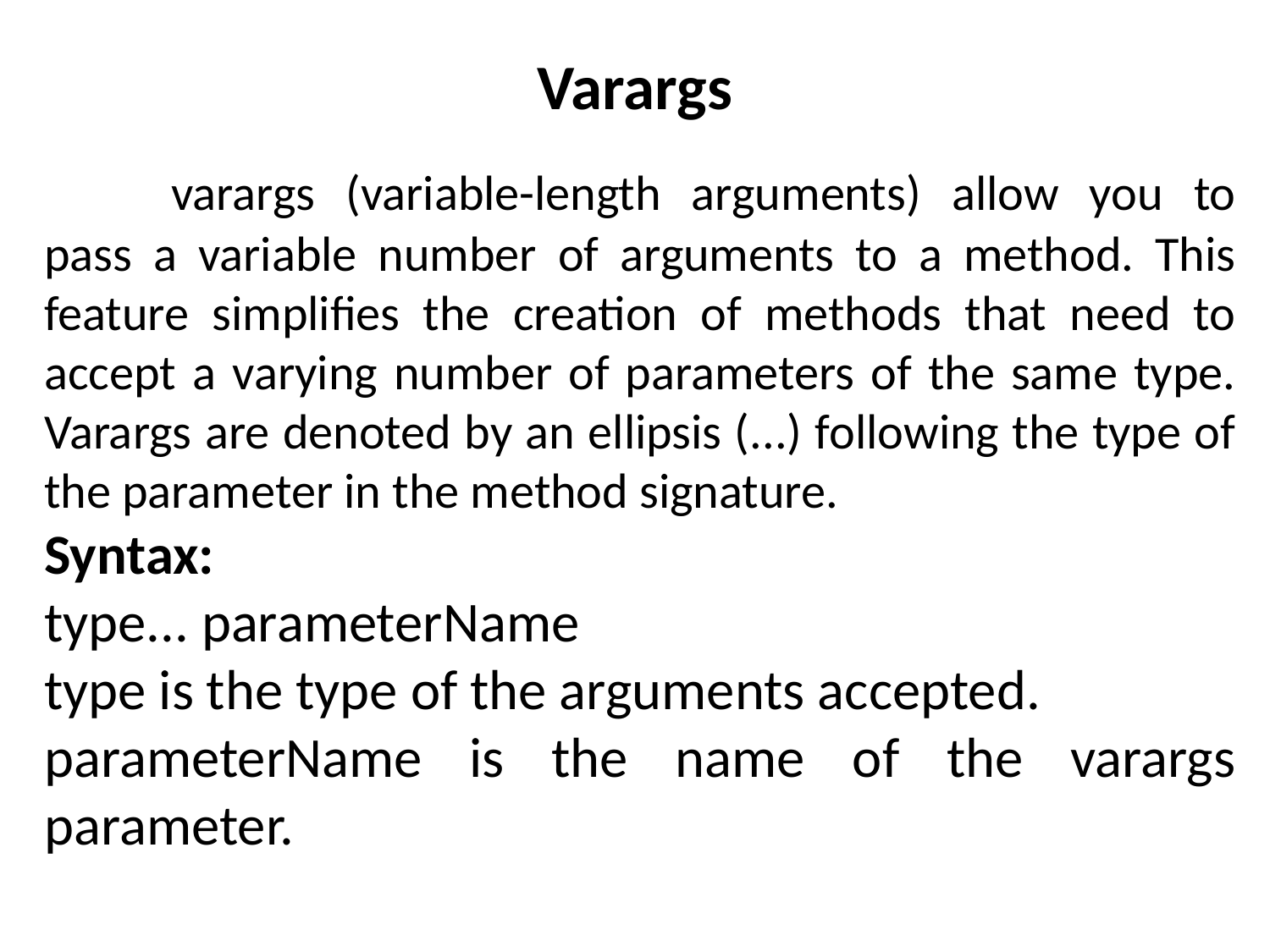

# Varargs
	varargs (variable-length arguments) allow you to pass a variable number of arguments to a method. This feature simplifies the creation of methods that need to accept a varying number of parameters of the same type. Varargs are denoted by an ellipsis (...) following the type of the parameter in the method signature.
Syntax:
type... parameterName
type is the type of the arguments accepted.
parameterName is the name of the varargs parameter.